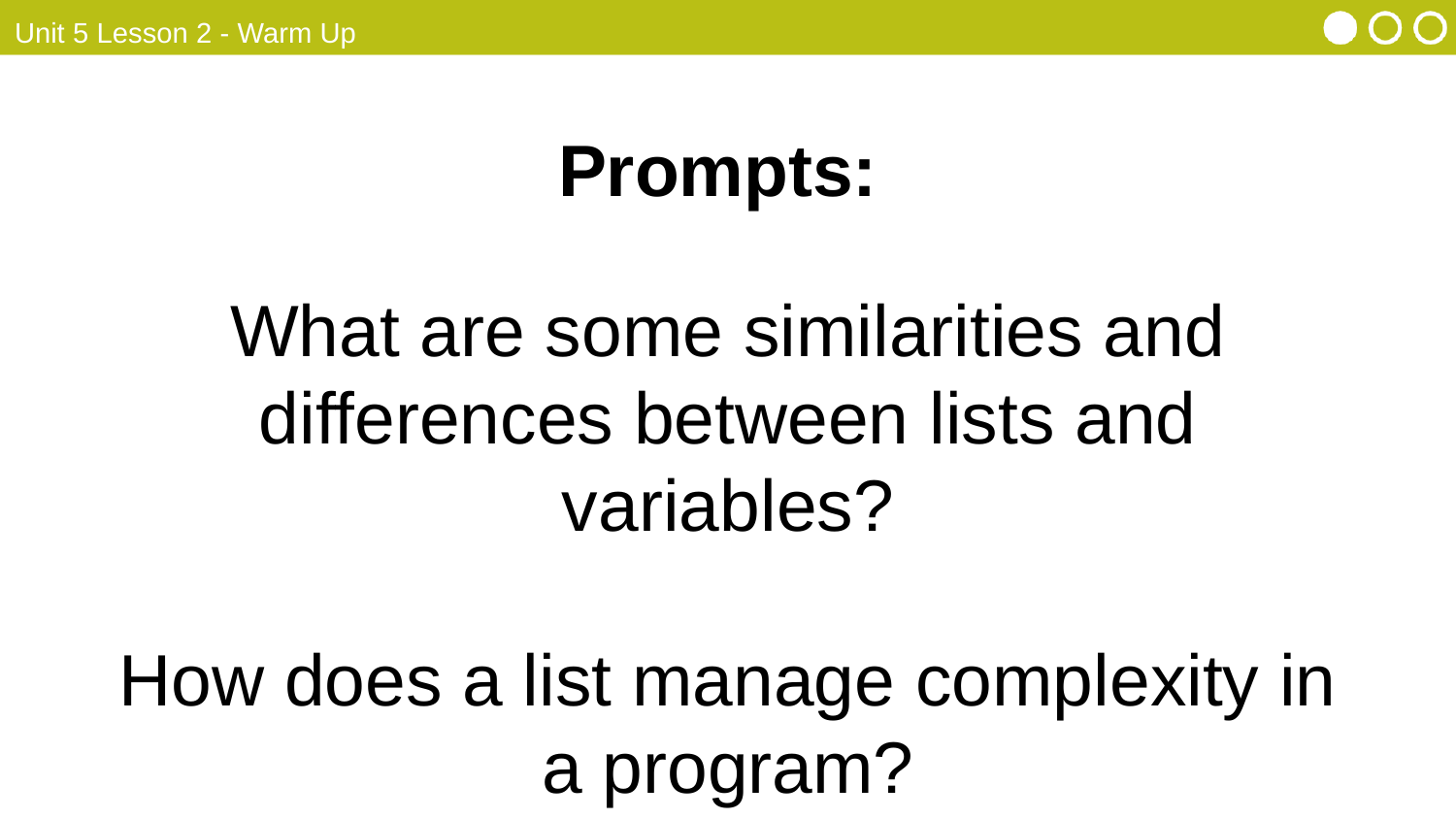

Unit 5 Lesson 2 - Warm Up
Prompts:

What are some similarities and differences between lists and variables?

How does a list manage complexity in a program?